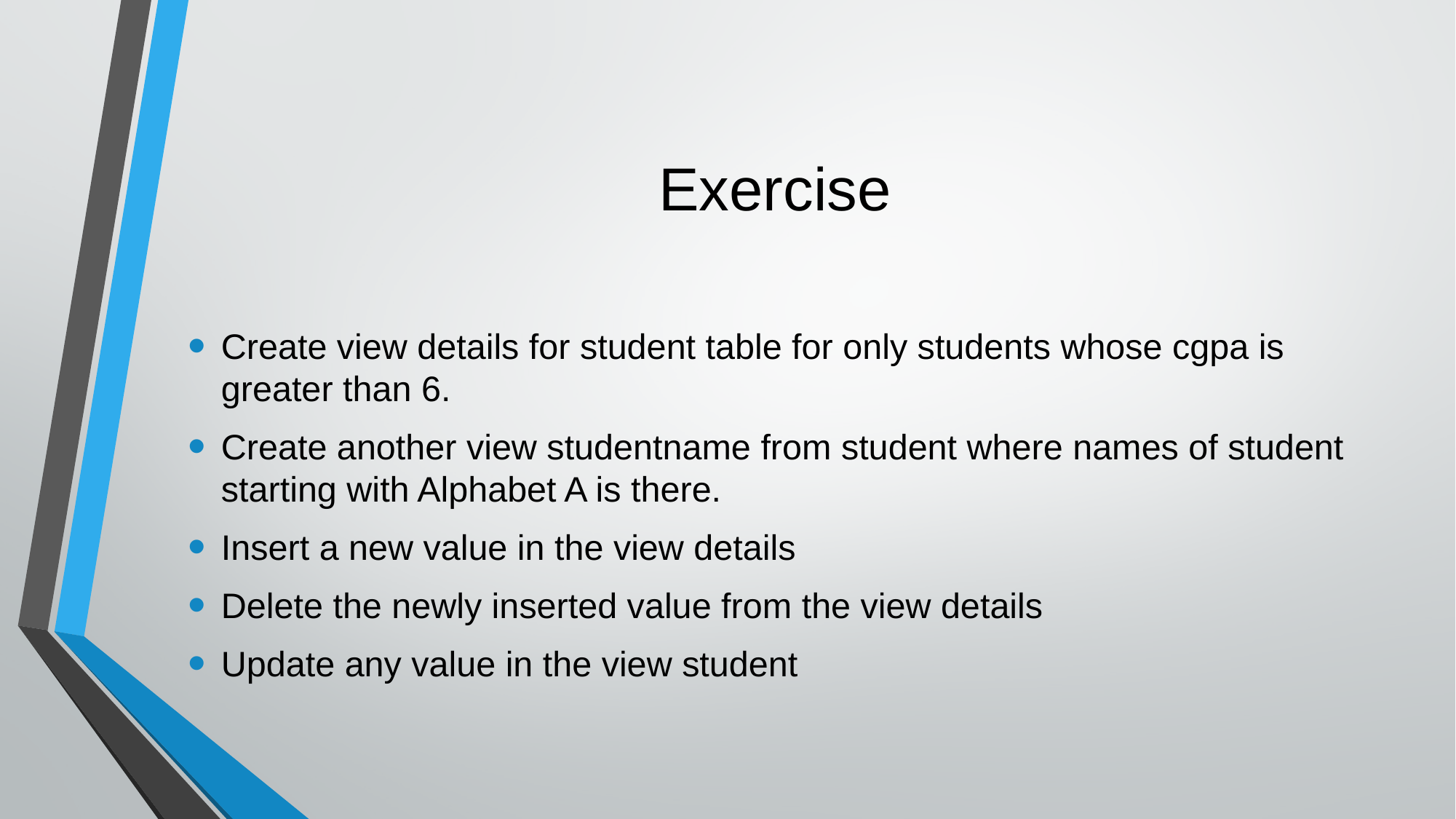

# Exercise
Create view details for student table for only students whose cgpa is greater than 6.
Create another view studentname from student where names of student starting with Alphabet A is there.
Insert a new value in the view details
Delete the newly inserted value from the view details
Update any value in the view student